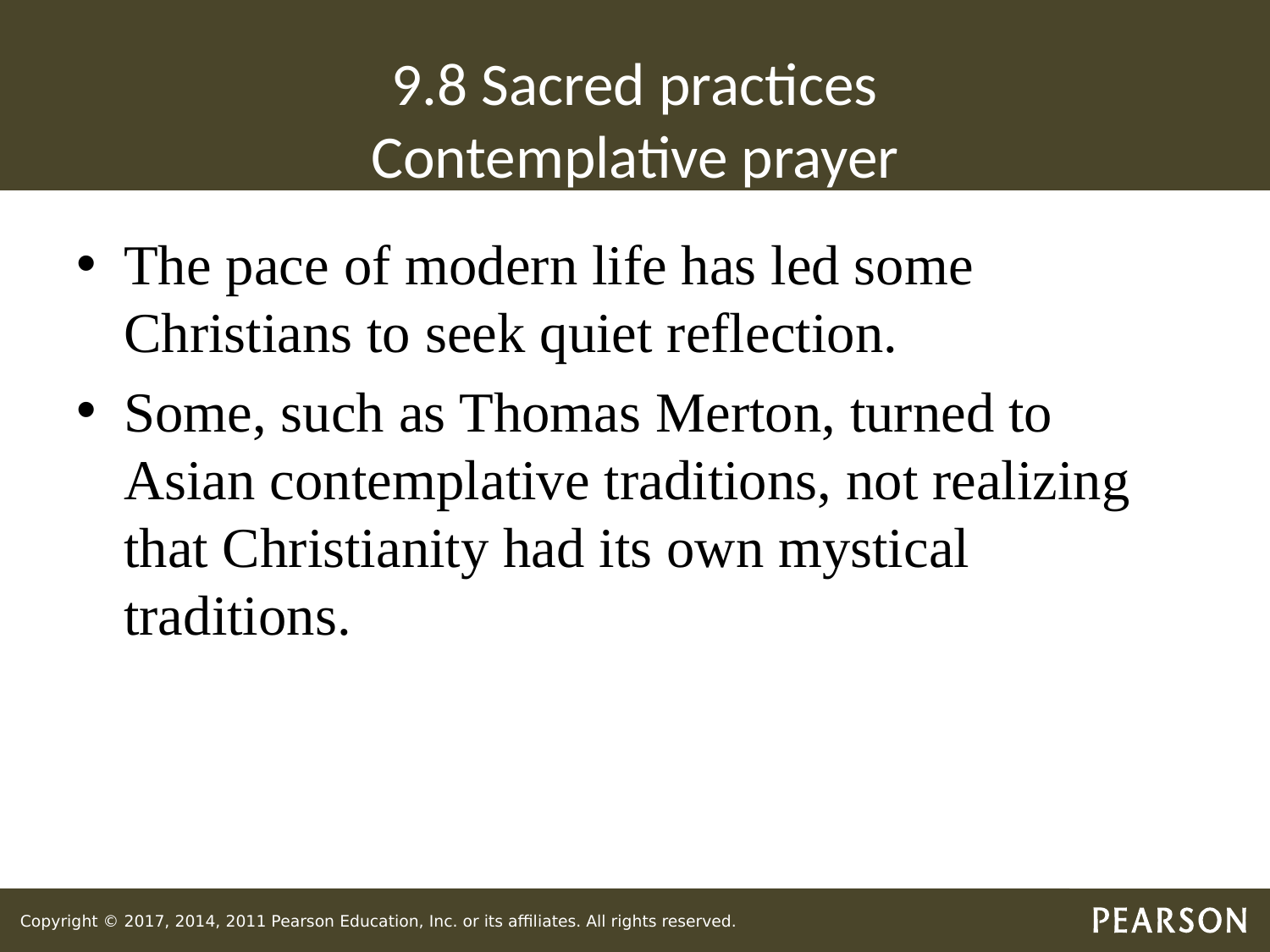

# 9.8 Sacred practices Contemplative prayer
The pace of modern life has led some Christians to seek quiet reflection.
Some, such as Thomas Merton, turned to Asian contemplative traditions, not realizing that Christianity had its own mystical traditions.